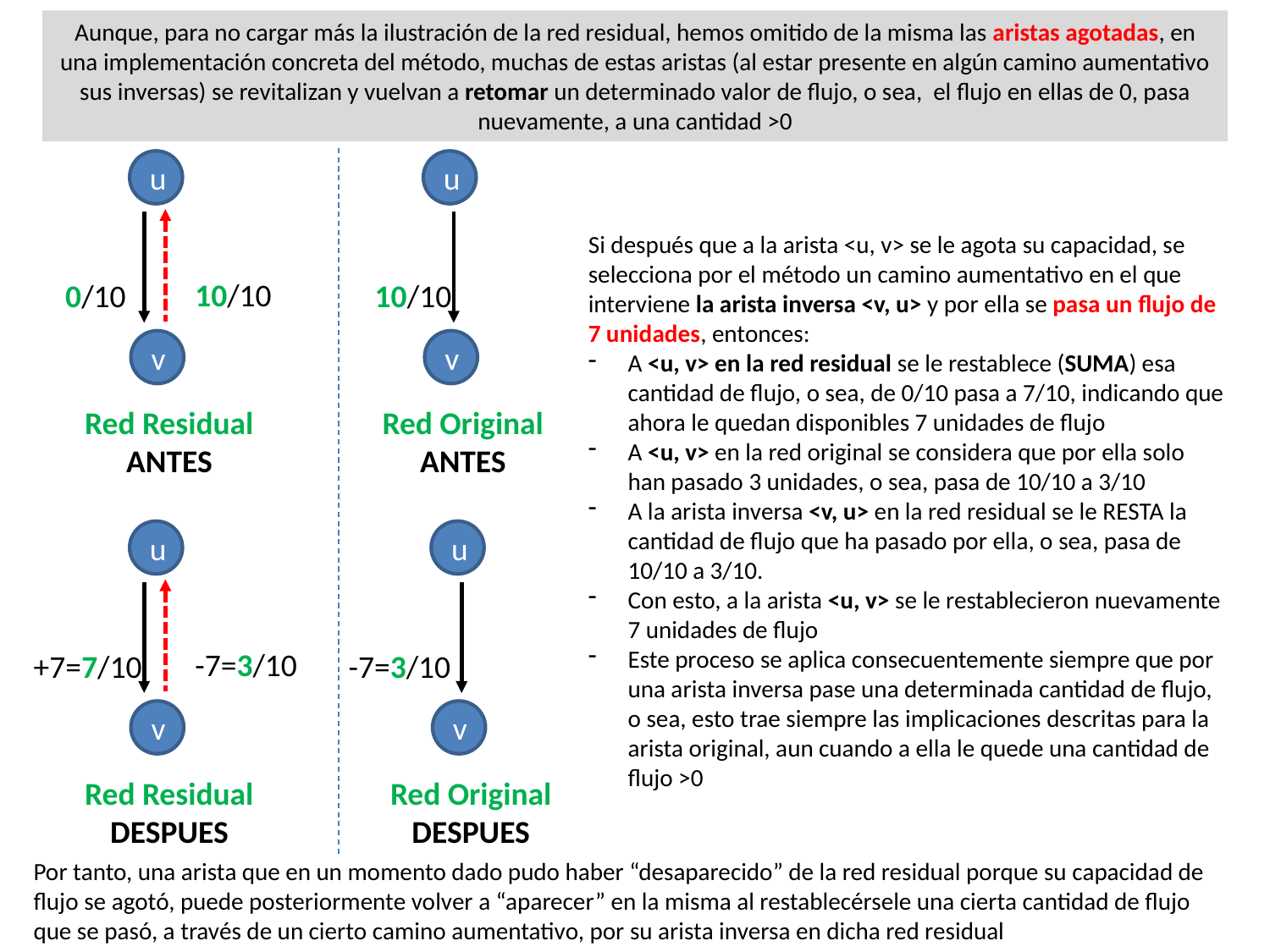

Aunque, para no cargar más la ilustración de la red residual, hemos omitido de la misma las aristas agotadas, en una implementación concreta del método, muchas de estas aristas (al estar presente en algún camino aumentativo sus inversas) se revitalizan y vuelvan a retomar un determinado valor de flujo, o sea,  el flujo en ellas de 0, pasa nuevamente, a una cantidad >0
u
10/10
0/10
v
Red Residual
ANTES
u
10/10
v
Red Original
ANTES
Si después que a la arista <u, v> se le agota su capacidad, se selecciona por el método un camino aumentativo en el que interviene la arista inversa <v, u> y por ella se pasa un flujo de 7 unidades, entonces:
A <u, v> en la red residual se le restablece (SUMA) esa cantidad de flujo, o sea, de 0/10 pasa a 7/10, indicando que ahora le quedan disponibles 7 unidades de flujo
A <u, v> en la red original se considera que por ella solo han pasado 3 unidades, o sea, pasa de 10/10 a 3/10
A la arista inversa <v, u> en la red residual se le RESTA la cantidad de flujo que ha pasado por ella, o sea, pasa de 10/10 a 3/10.
Con esto, a la arista <u, v> se le restablecieron nuevamente 7 unidades de flujo
Este proceso se aplica consecuentemente siempre que por una arista inversa pase una determinada cantidad de flujo, o sea, esto trae siempre las implicaciones descritas para la arista original, aun cuando a ella le quede una cantidad de flujo >0
u
-7=3/10
+7=7/10
v
Red Residual
DESPUES
u
-7=3/10
v
Red Original
DESPUES
Por tanto, una arista que en un momento dado pudo haber “desaparecido” de la red residual porque su capacidad de flujo se agotó, puede posteriormente volver a “aparecer” en la misma al restablecérsele una cierta cantidad de flujo que se pasó, a través de un cierto camino aumentativo, por su arista inversa en dicha red residual